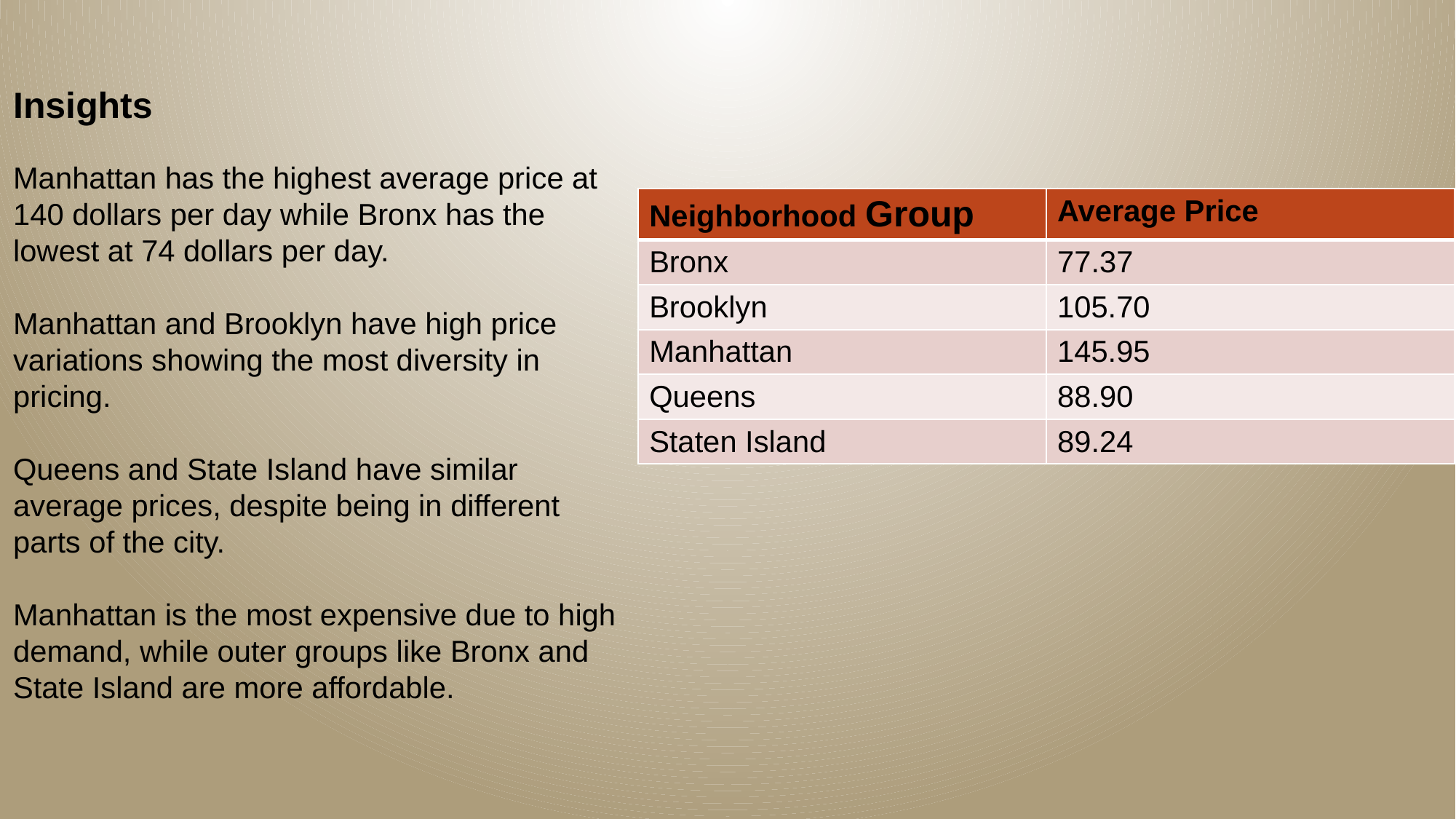

Insights

Manhattan has the highest average price at 140 dollars per day while Bronx has the lowest at 74 dollars per day.

Manhattan and Brooklyn have high price variations showing the most diversity in pricing.

Queens and State Island have similar average prices, despite being in different parts of the city.

Manhattan is the most expensive due to high demand, while outer groups like Bronx and State Island are more affordable.
| Neighborhood Group | Average Price |
| --- | --- |
| Bronx | 77.37 |
| Brooklyn | 105.70 |
| Manhattan | 145.95 |
| Queens | 88.90 |
| Staten Island | 89.24 |